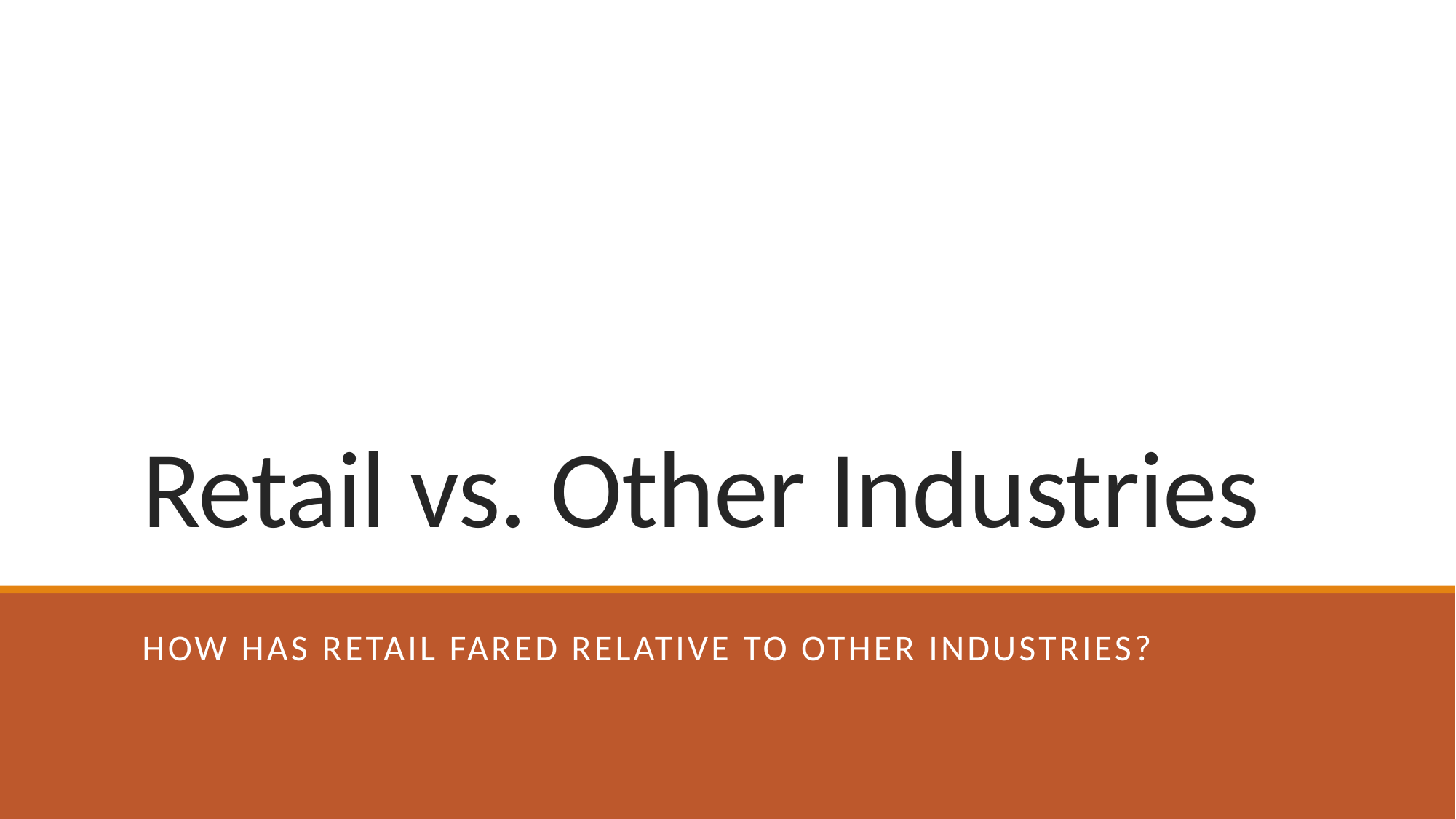

# Retail vs. Other Industries

How has retail fared relative to other industries?